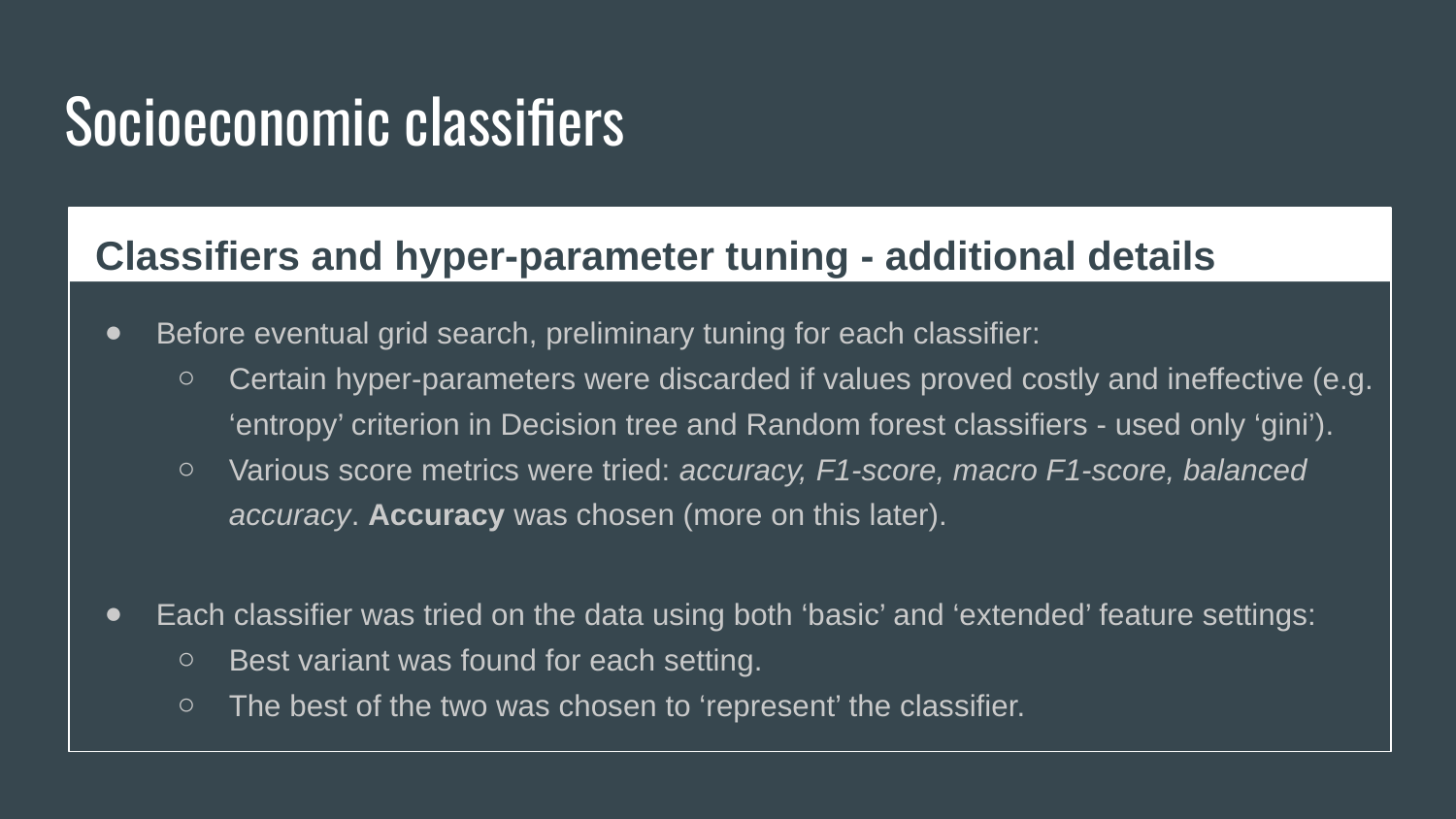

# Socioeconomic classifiers

Classifiers and hyper-parameter tuning - additional details
Before eventual grid search, preliminary tuning for each classifier:
Certain hyper-parameters were discarded if values proved costly and ineffective (e.g. ‘entropy’ criterion in Decision tree and Random forest classifiers - used only ‘gini’).
Various score metrics were tried: accuracy, F1-score, macro F1-score, balanced accuracy. Accuracy was chosen (more on this later).
Each classifier was tried on the data using both ‘basic’ and ‘extended’ feature settings:
Best variant was found for each setting.
The best of the two was chosen to ‘represent’ the classifier.